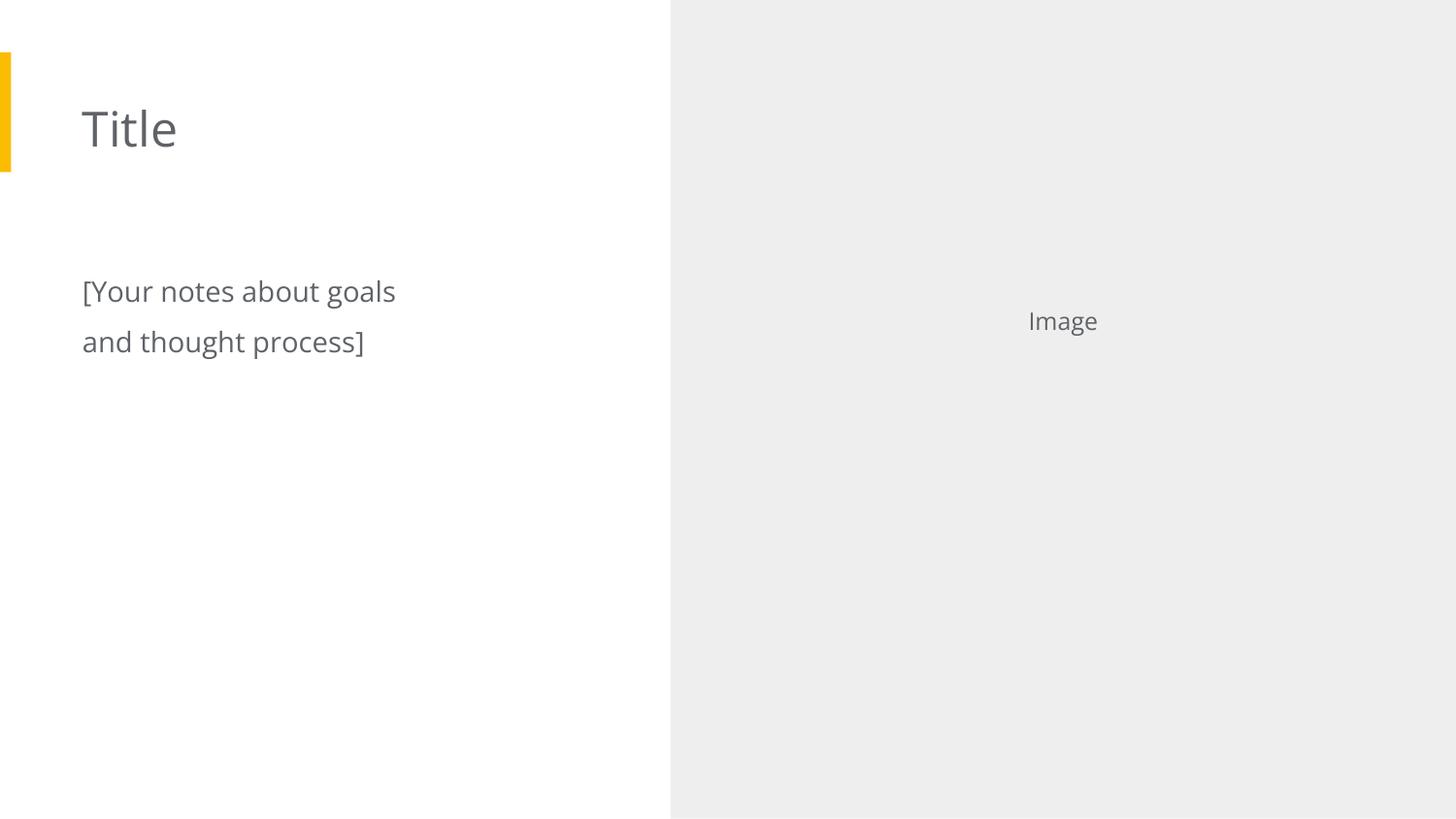

Title
[Your notes about goals and thought process]
Image